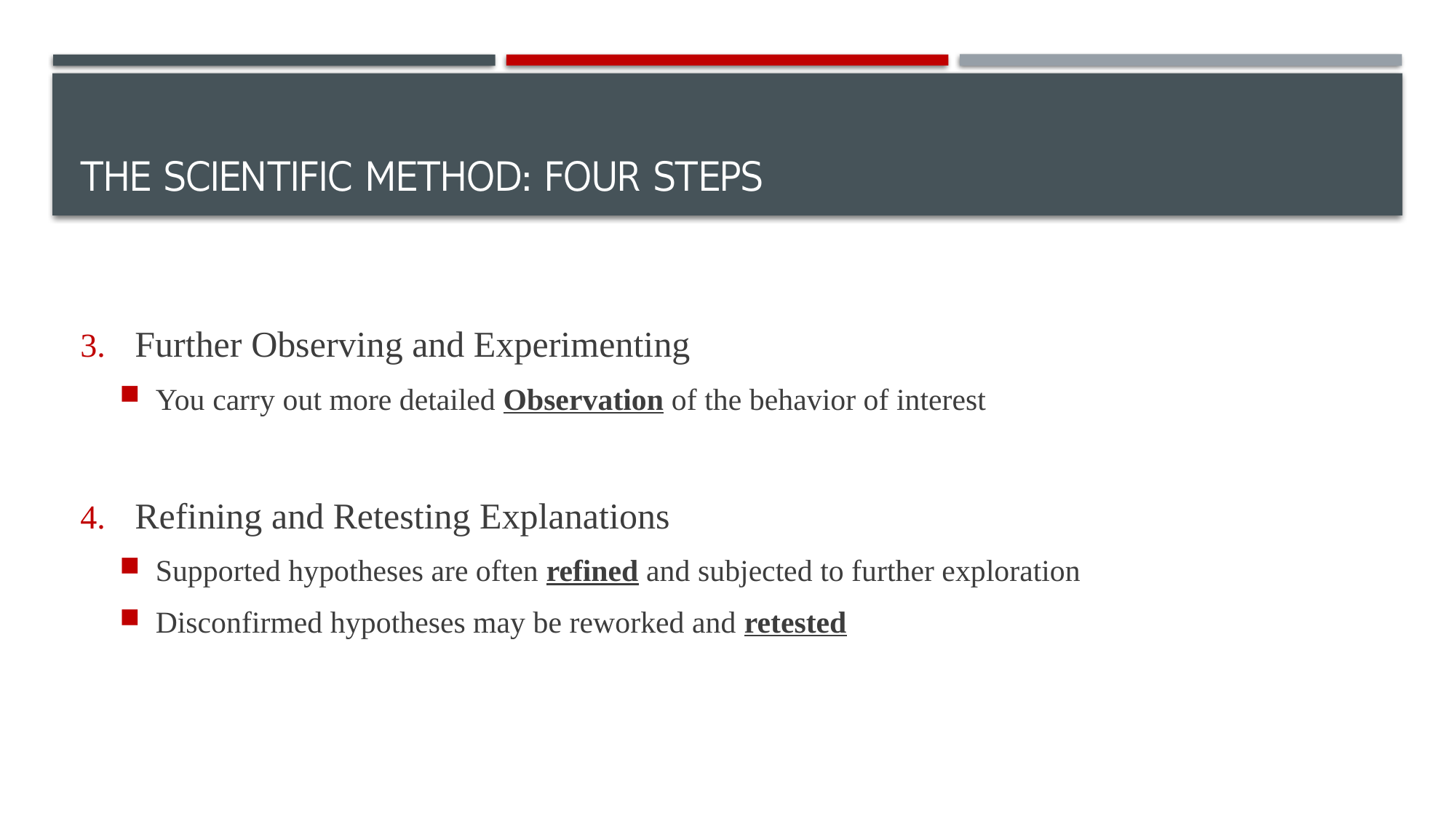

# The Scientific Method: Four Steps
Further Observing and Experimenting
You carry out more detailed Observation of the behavior of interest

Refining and Retesting Explanations
Supported hypotheses are often refined and subjected to further exploration
Disconfirmed hypotheses may be reworked and retested